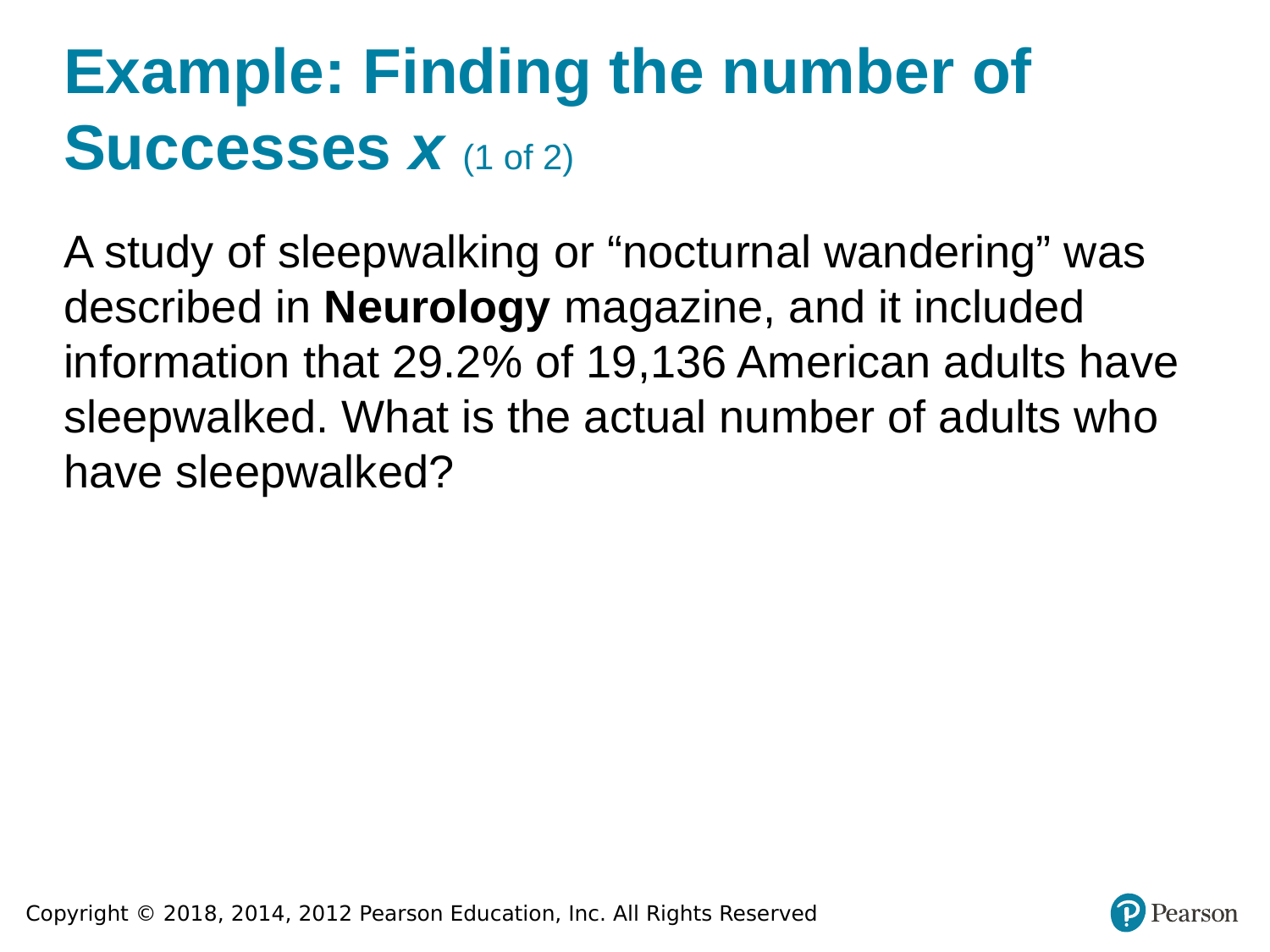

# Example: Finding the number of Successes x (1 of 2)
A study of sleepwalking or “nocturnal wandering” was described in Neurology magazine, and it included information that 29.2% of 19,136 American adults have sleepwalked. What is the actual number of adults who have sleepwalked?